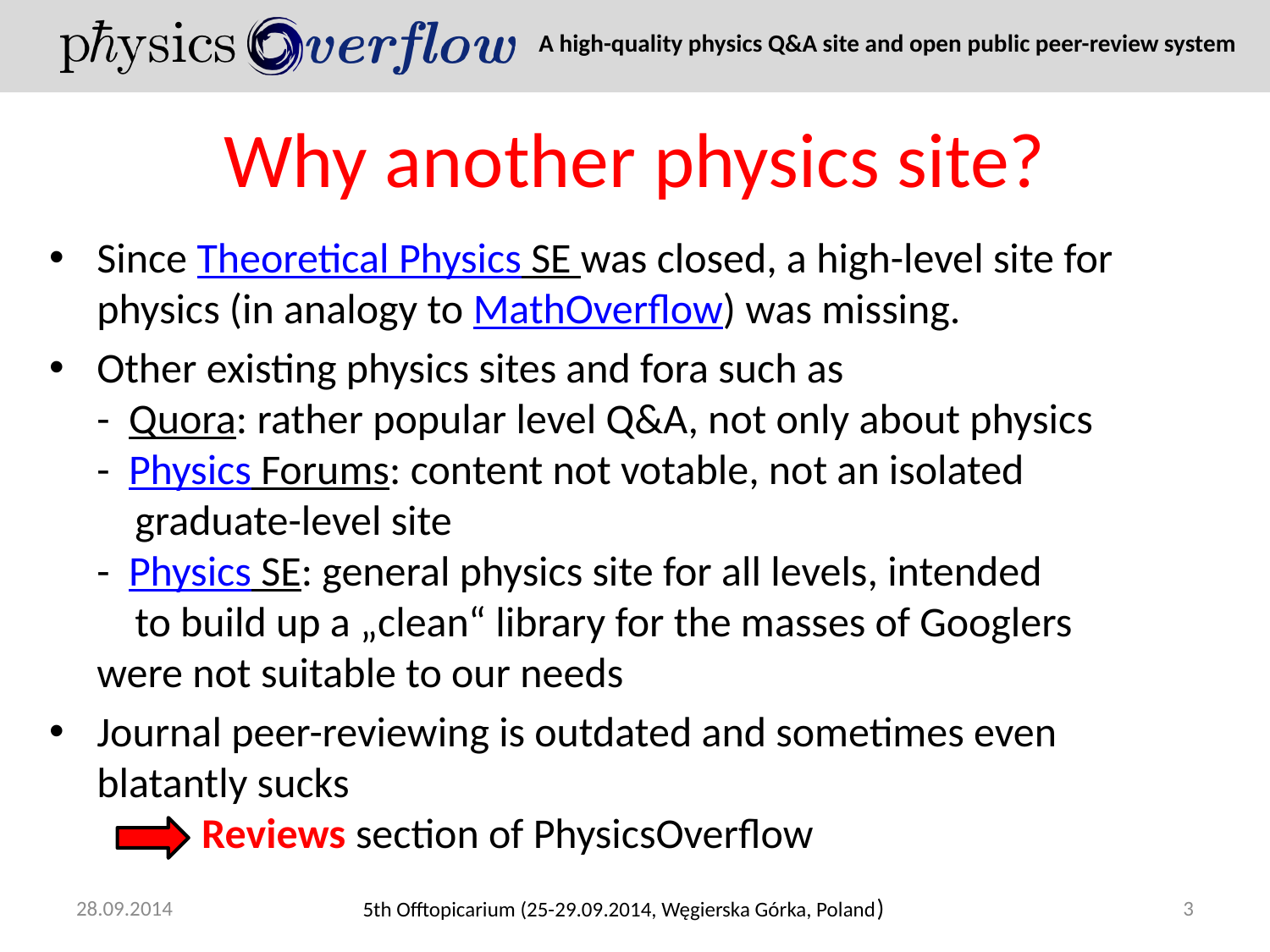

# Why another physics site?
Since Theoretical Physics SE was closed, a high-level site for physics (in analogy to MathOverflow) was missing.
Other existing physics sites and fora such as
-  Quora: rather popular level Q&A, not only about physics
-  Physics Forums: content not votable, not an isolated
    graduate-level site
-  Physics SE: general physics site for all levels, intended
    to build up a „clean“ library for the masses of Googlers
were not suitable to our needs
Journal peer-reviewing is outdated and sometimes even
blatantly sucks
           Reviews section of PhysicsOverflow

28.09.2014

3